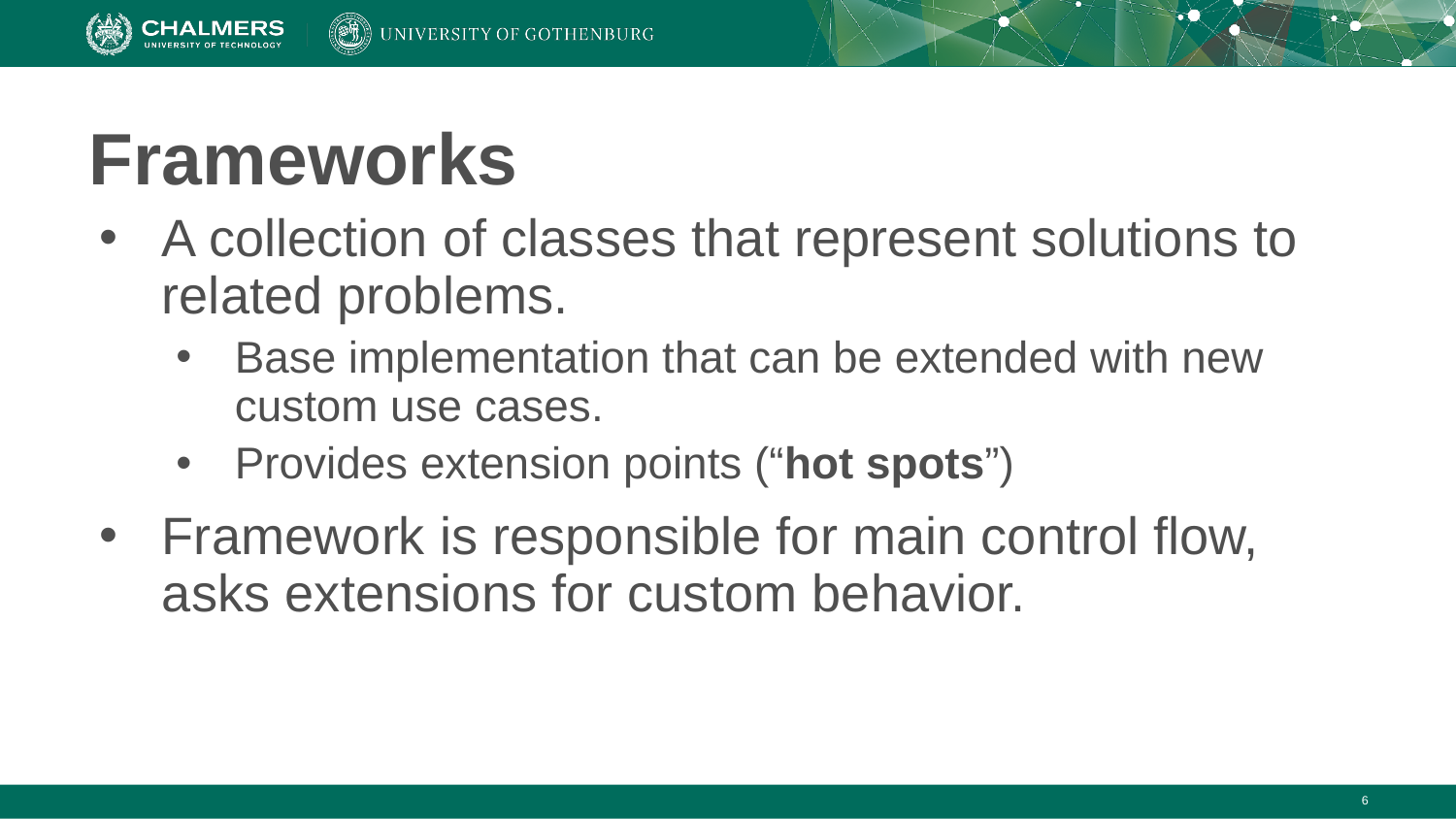

# Frameworks
A collection of classes that represent solutions to related problems.
Base implementation that can be extended with new custom use cases.
Provides extension points (“hot spots”)
Framework is responsible for main control flow, asks extensions for custom behavior.
6